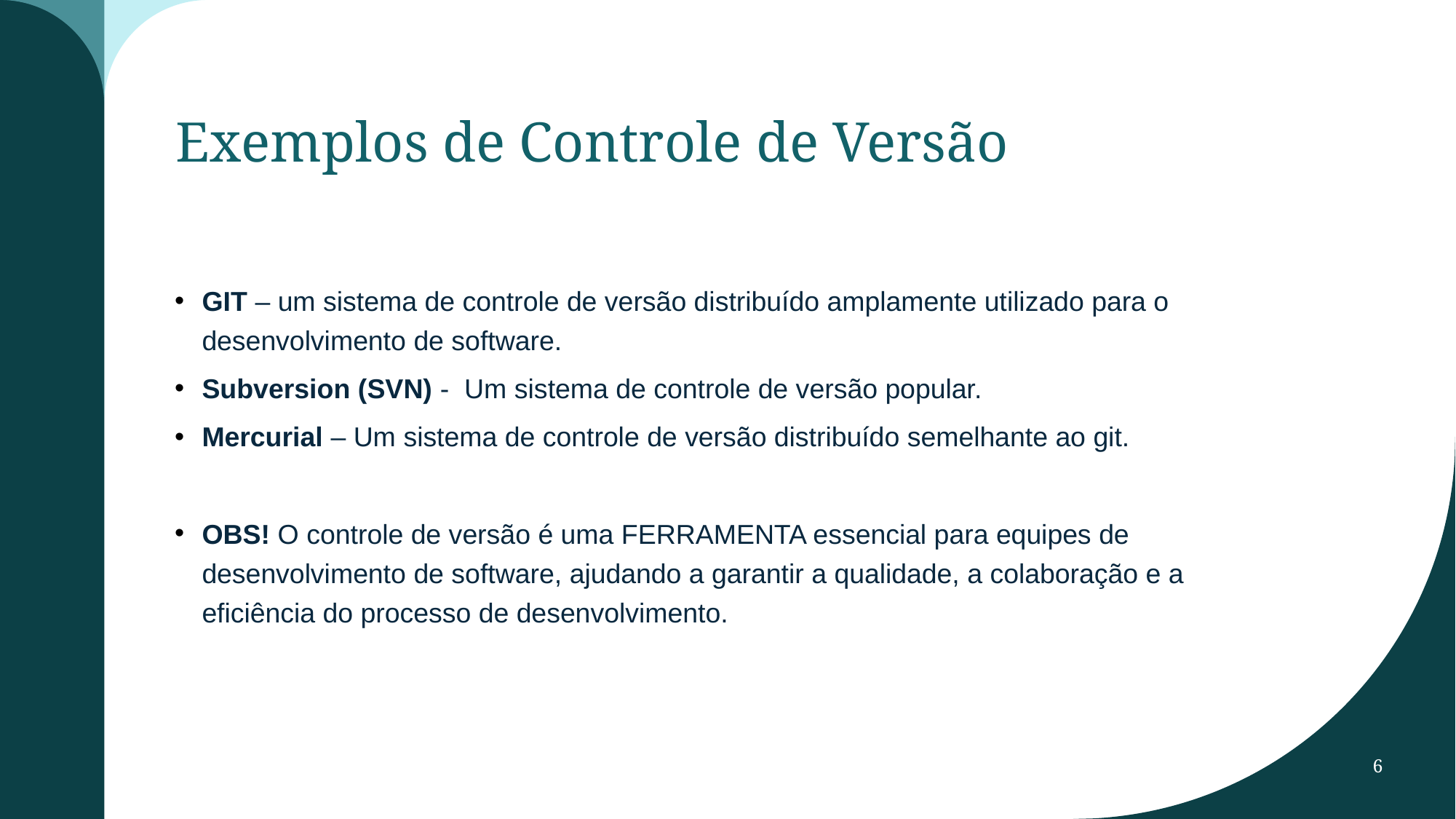

# Exemplos de Controle de Versão
GIT – um sistema de controle de versão distribuído amplamente utilizado para o desenvolvimento de software.
Subversion (SVN) -  Um sistema de controle de versão popular.
Mercurial – Um sistema de controle de versão distribuído semelhante ao git.

OBS! O controle de versão é uma FERRAMENTA essencial para equipes de desenvolvimento de software, ajudando a garantir a qualidade, a colaboração e a eficiência do processo de desenvolvimento.
6